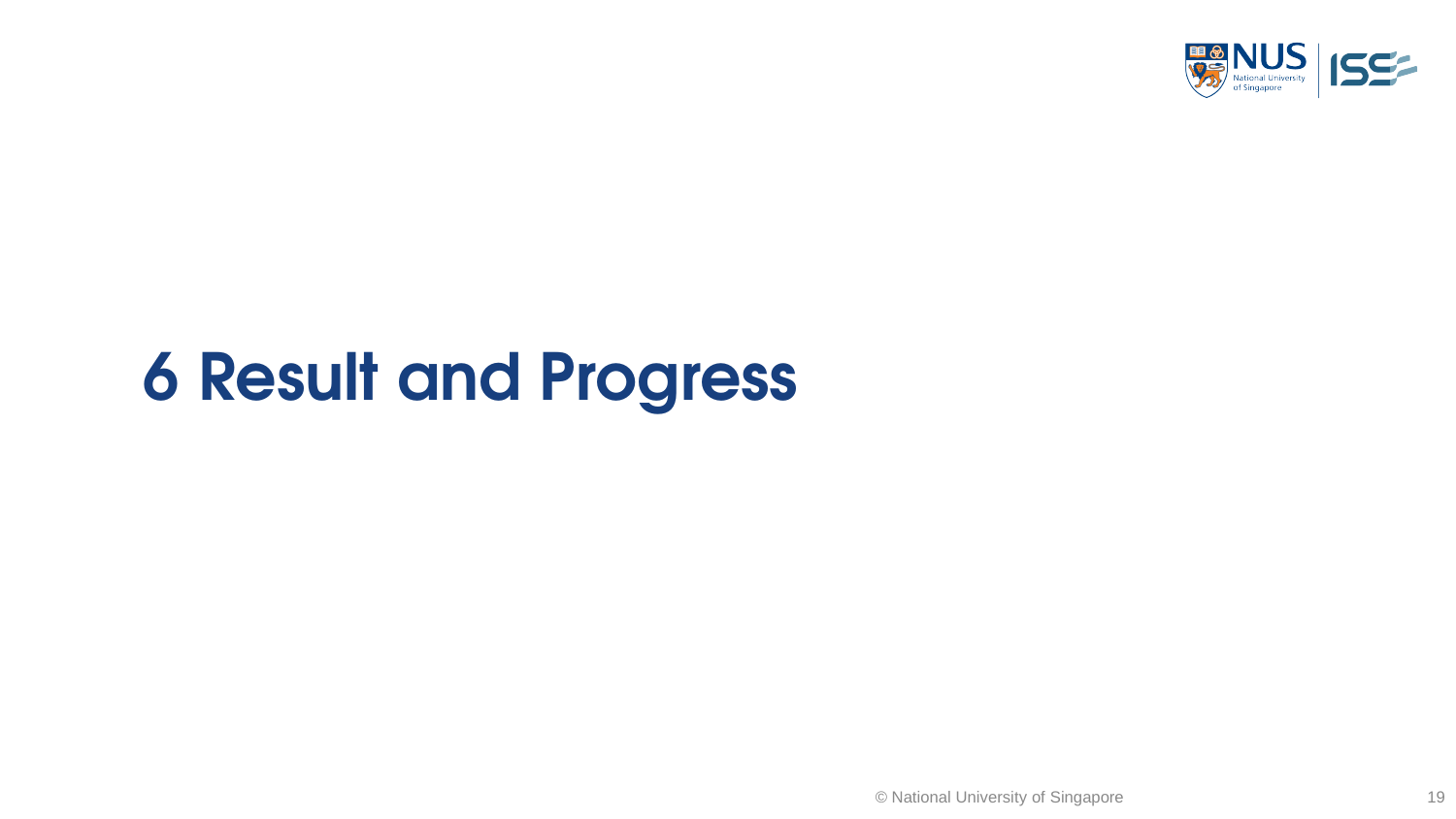

6 Result and Progress
© National University of Singapore
19